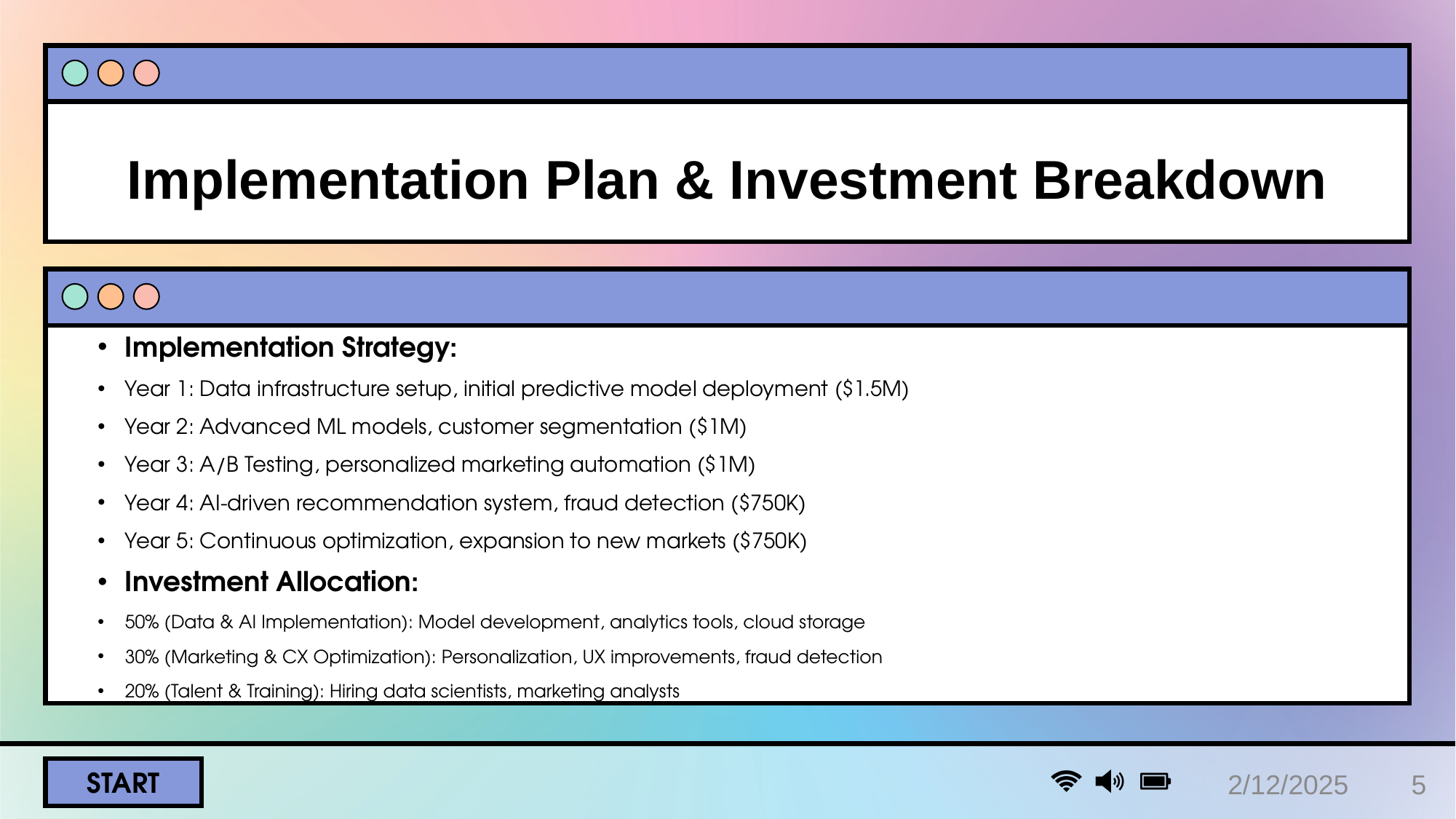

# Implementation Plan & Investment Breakdown
Implementation Strategy:
Year 1: Data infrastructure setup, initial predictive model deployment ($1.5M)
Year 2: Advanced ML models, customer segmentation ($1M)
Year 3: A/B Testing, personalized marketing automation ($1M)
Year 4: AI-driven recommendation system, fraud detection ($750K)
Year 5: Continuous optimization, expansion to new markets ($750K)
Investment Allocation:
50% (Data & AI Implementation): Model development, analytics tools, cloud storage
30% (Marketing & CX Optimization): Personalization, UX improvements, fraud detection
20% (Talent & Training): Hiring data scientists, marketing analysts
2/12/2025
5